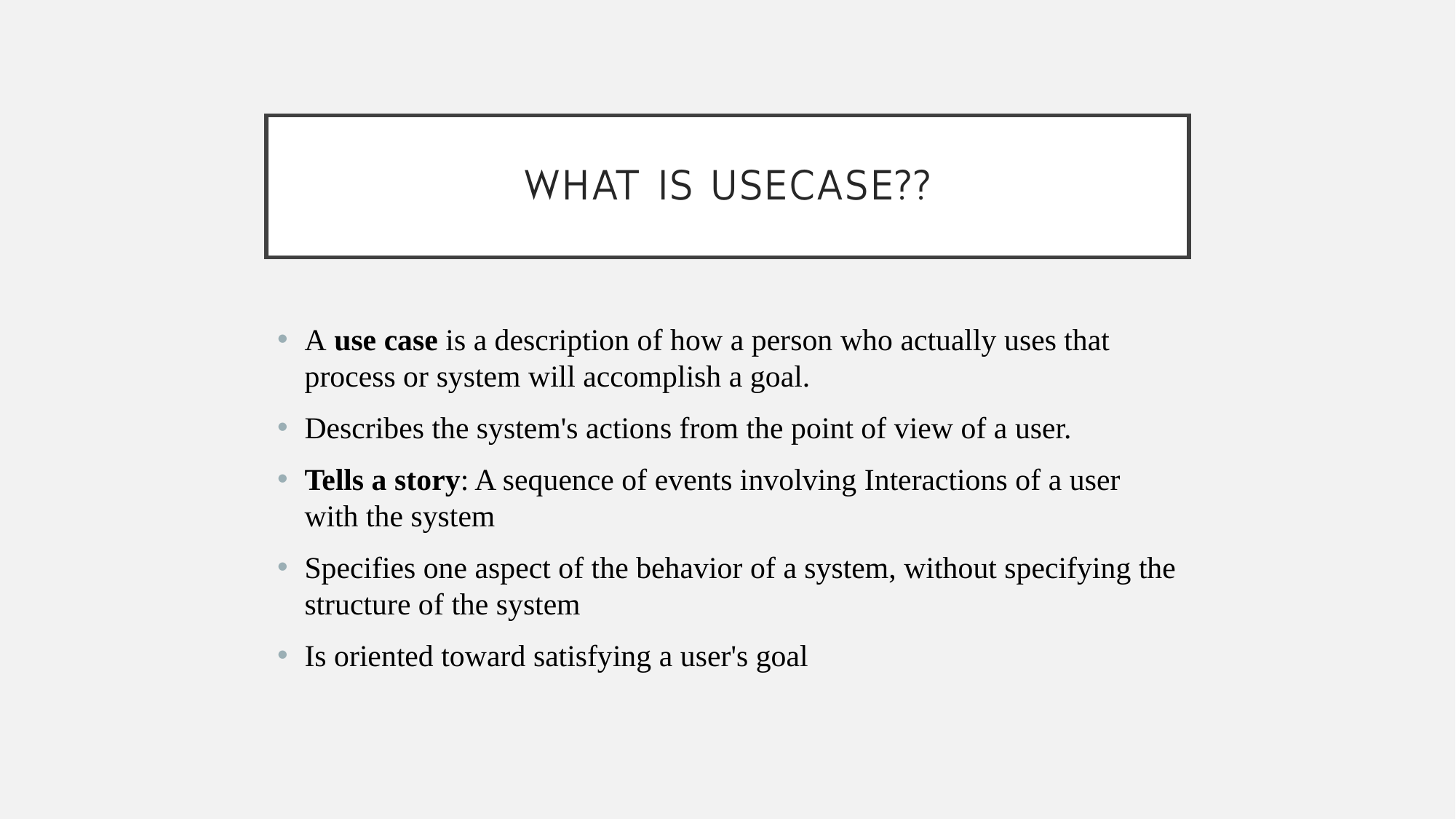

# What is USECASE??
A use case is a description of how a person who actually uses that process or system will accomplish a goal.
Describes the system's actions from the point of view of a user.
Tells a story: A sequence of events involving Interactions of a user with the system
Specifies one aspect of the behavior of a system, without specifying the structure of the system
Is oriented toward satisfying a user's goal